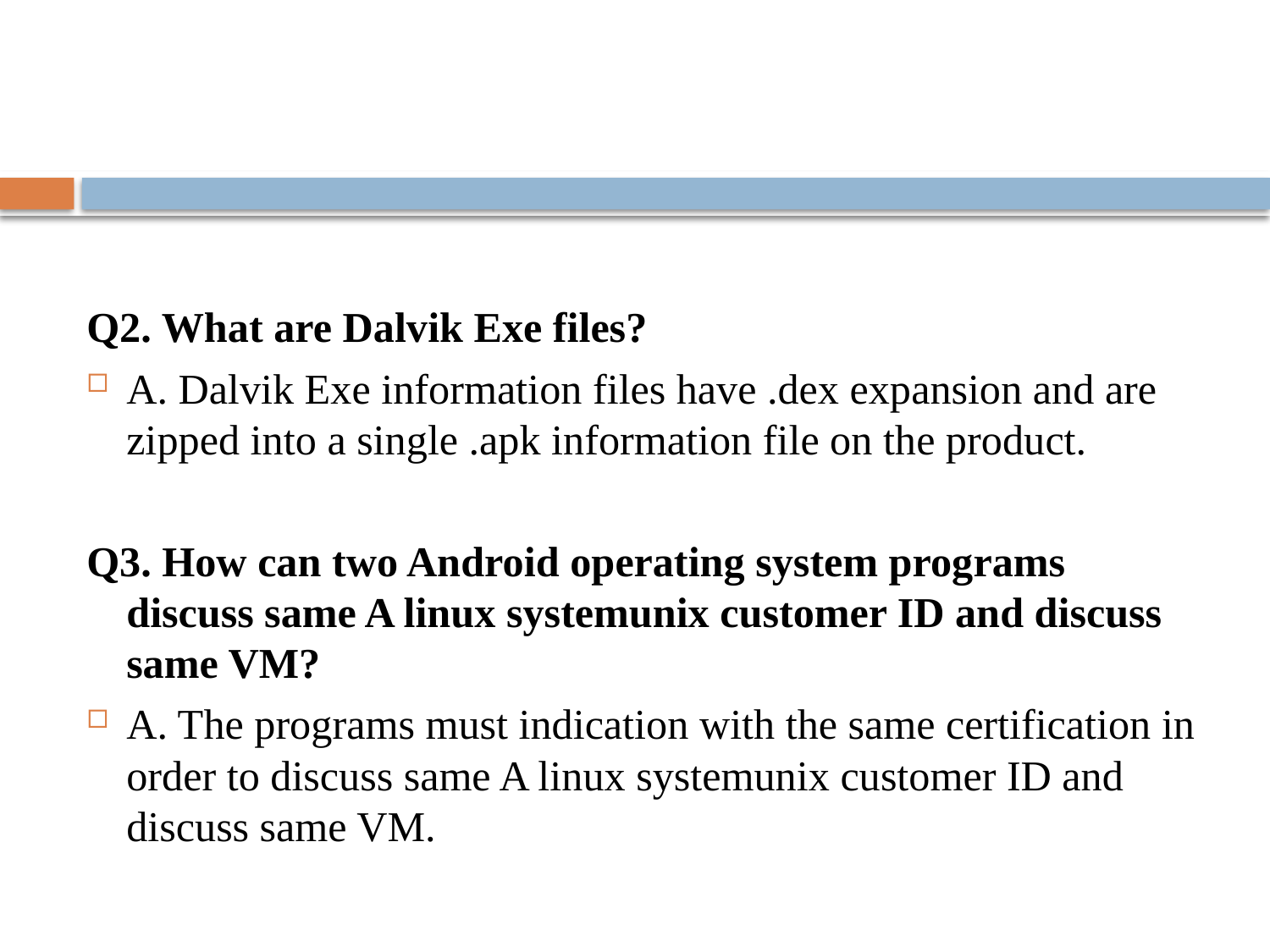

Q2. What are Dalvik Exe files?
A. Dalvik Exe information files have .dex expansion and are zipped into a single .apk information file on the product.

Q3. How can two Android operating system programs discuss same A linux systemunix customer ID and discuss same VM?
A. The programs must indication with the same certification in order to discuss same A linux systemunix customer ID and discuss same VM.